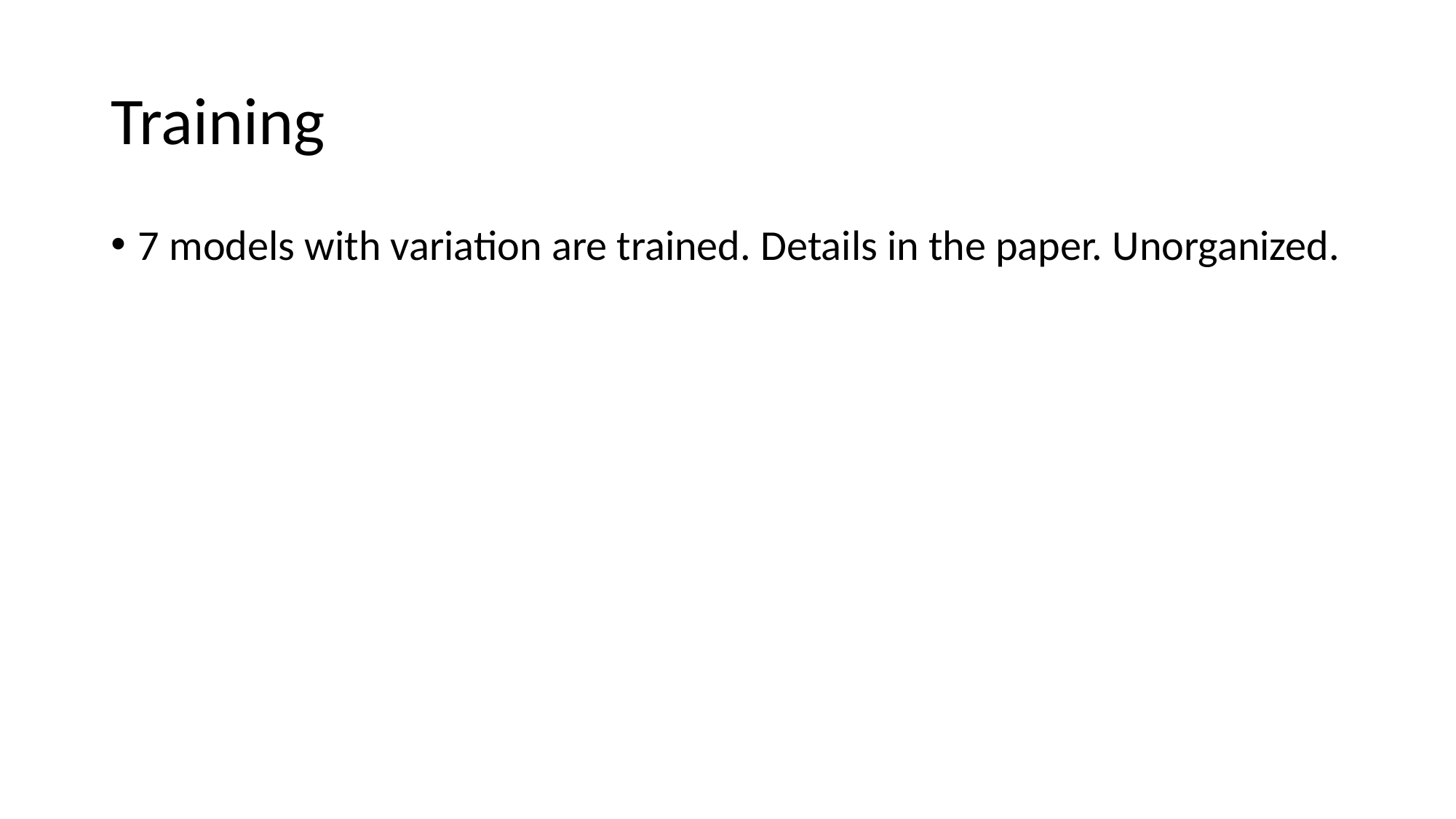

# Training
7 models with variation are trained. Details in the paper. Unorganized.